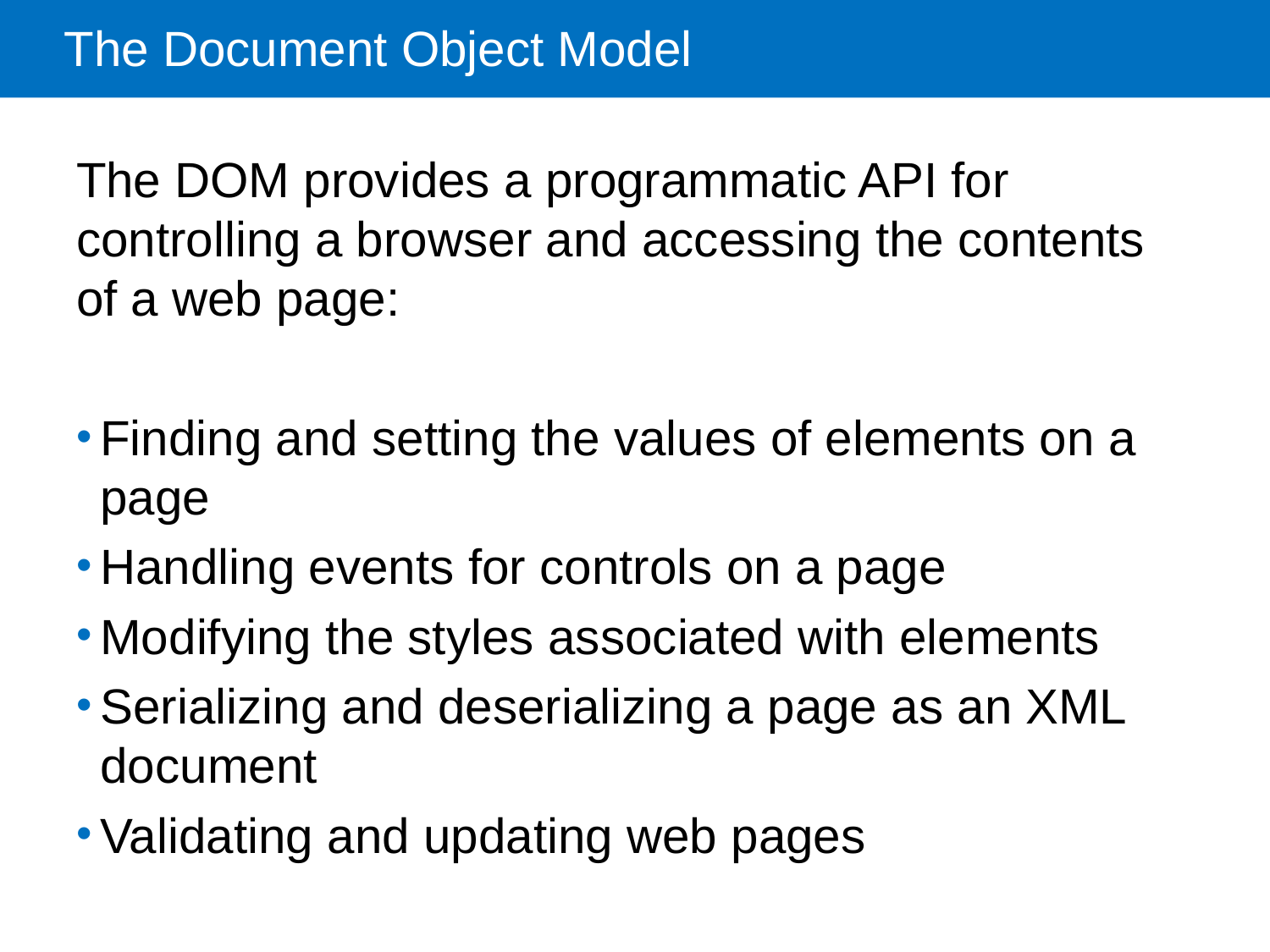

# The Document Object Model
The DOM provides a programmatic API for controlling a browser and accessing the contents of a web page:

Finding and setting the values of elements on a page
Handling events for controls on a page
Modifying the styles associated with elements
Serializing and deserializing a page as an XML document
Validating and updating web pages